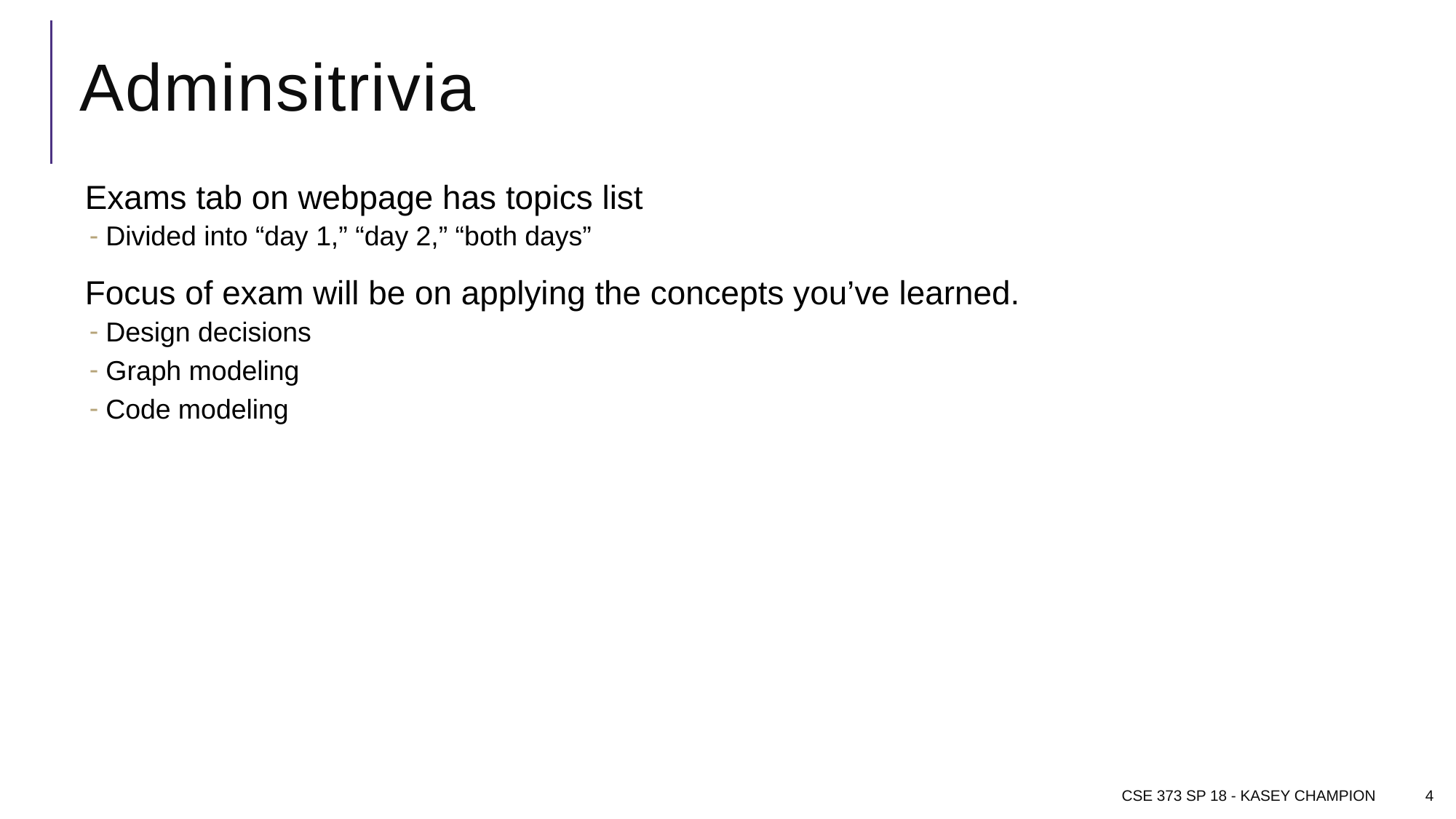

# Adminsitrivia
Exams tab on webpage has topics list
Divided into “day 1,” “day 2,” “both days”
Focus of exam will be on applying the concepts you’ve learned.
Design decisions
Graph modeling
Code modeling

CSE 373 SP 18 - Kasey Champion
4